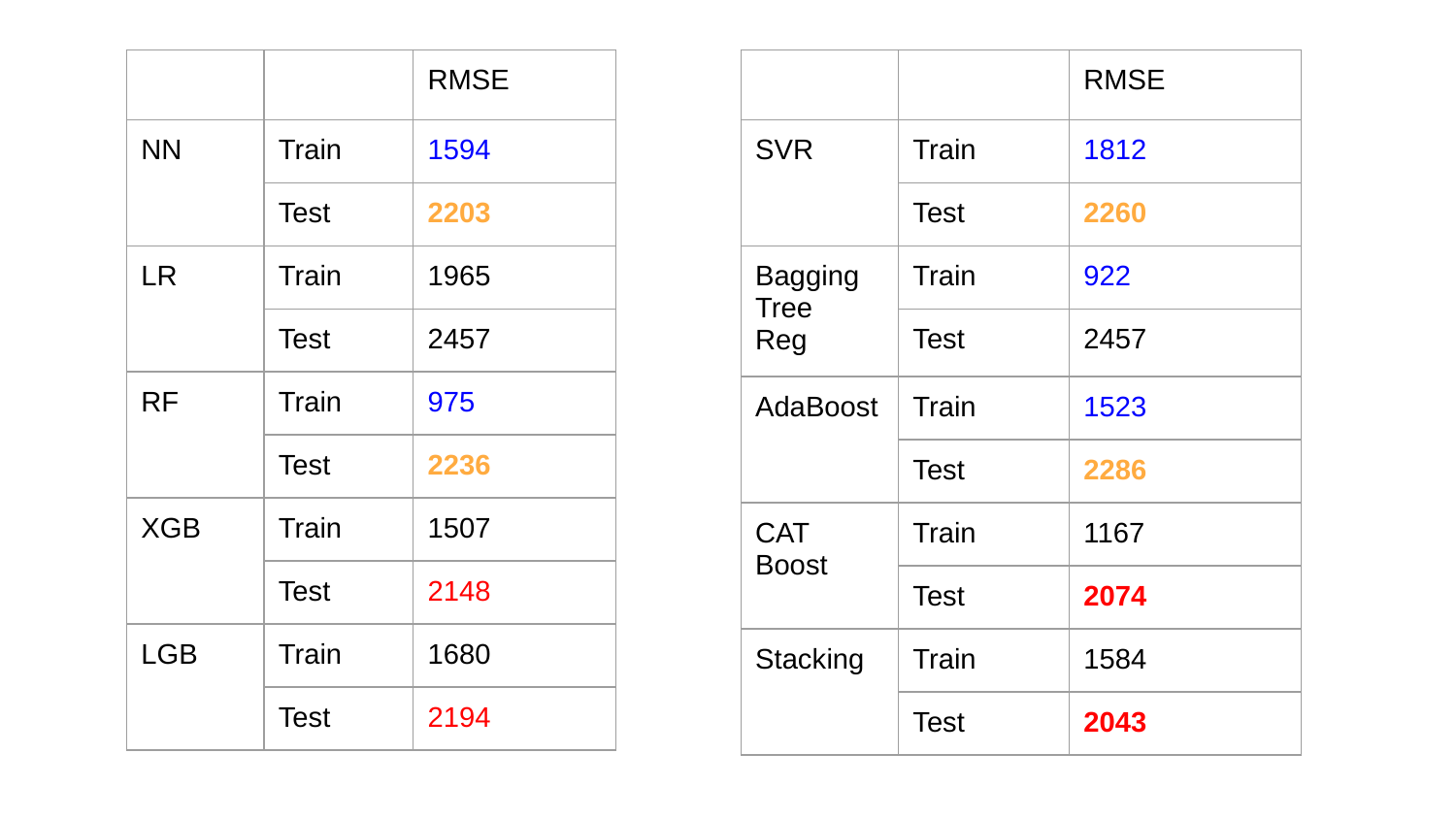

|  |  | RMSE |
| --- | --- | --- |
| NN | Train | 1594 |
|  | Test | 2203 |
| LR | Train | 1965 |
|  | Test | 2457 |
| RF | Train | 975 |
|  | Test | 2236 |
| XGB | Train | 1507 |
|  | Test | 2148 |
| LGB | Train | 1680 |
|  | Test | 2194 |
|  |  | RMSE |
| --- | --- | --- |
| SVR | Train | 1812 |
|  | Test | 2260 |
| Bagging Tree Reg | Train | 922 |
|  | Test | 2457 |
| AdaBoost | Train | 1523 |
|  | Test | 2286 |
| CAT Boost | Train | 1167 |
|  | Test | 2074 |
| Stacking | Train | 1584 |
|  | Test | 2043 |